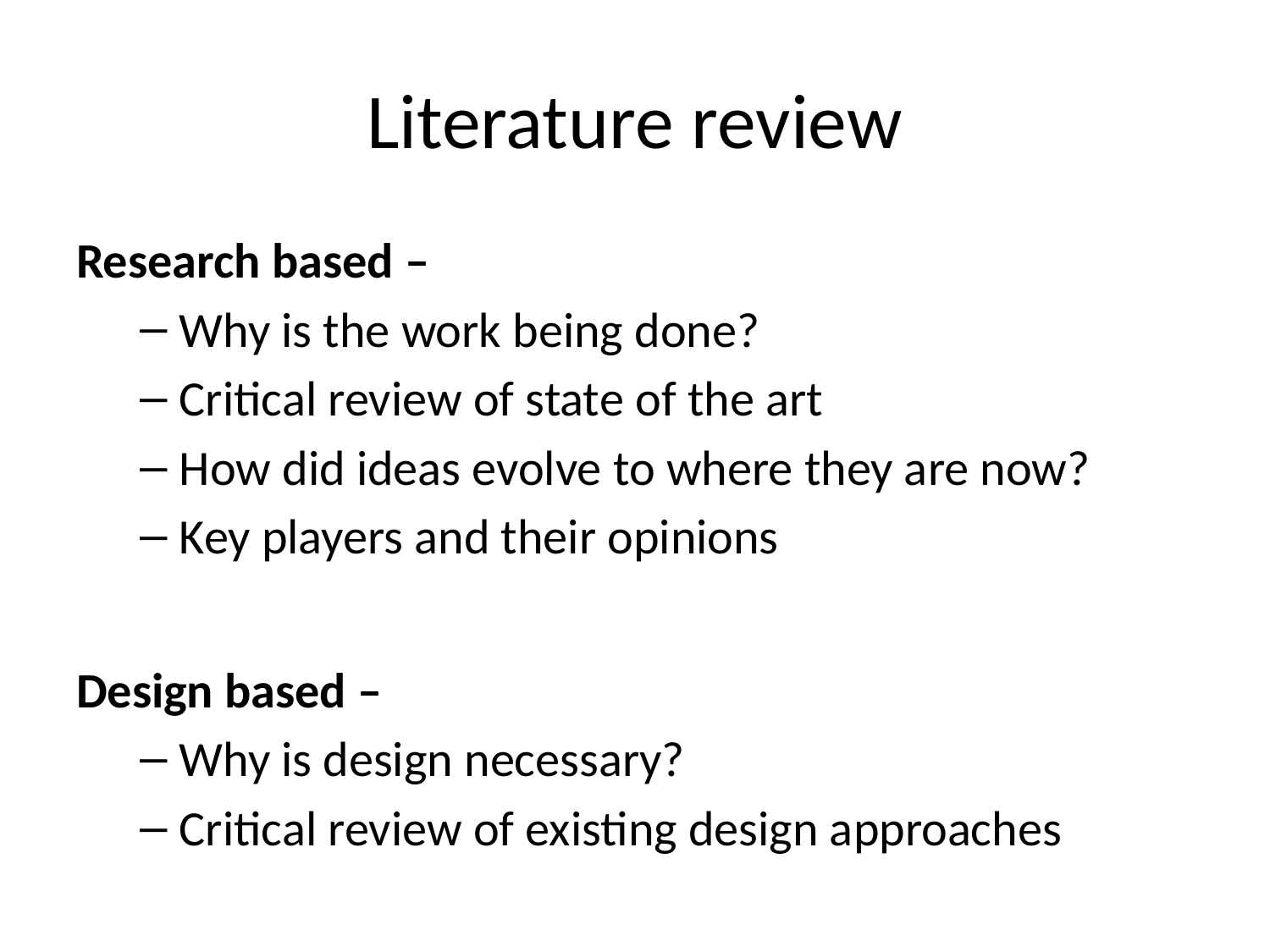

# Literature review
Research based –
Why is the work being done?
Critical review of state of the art
How did ideas evolve to where they are now?
Key players and their opinions

Design based –
Why is design necessary?
Critical review of existing design approaches